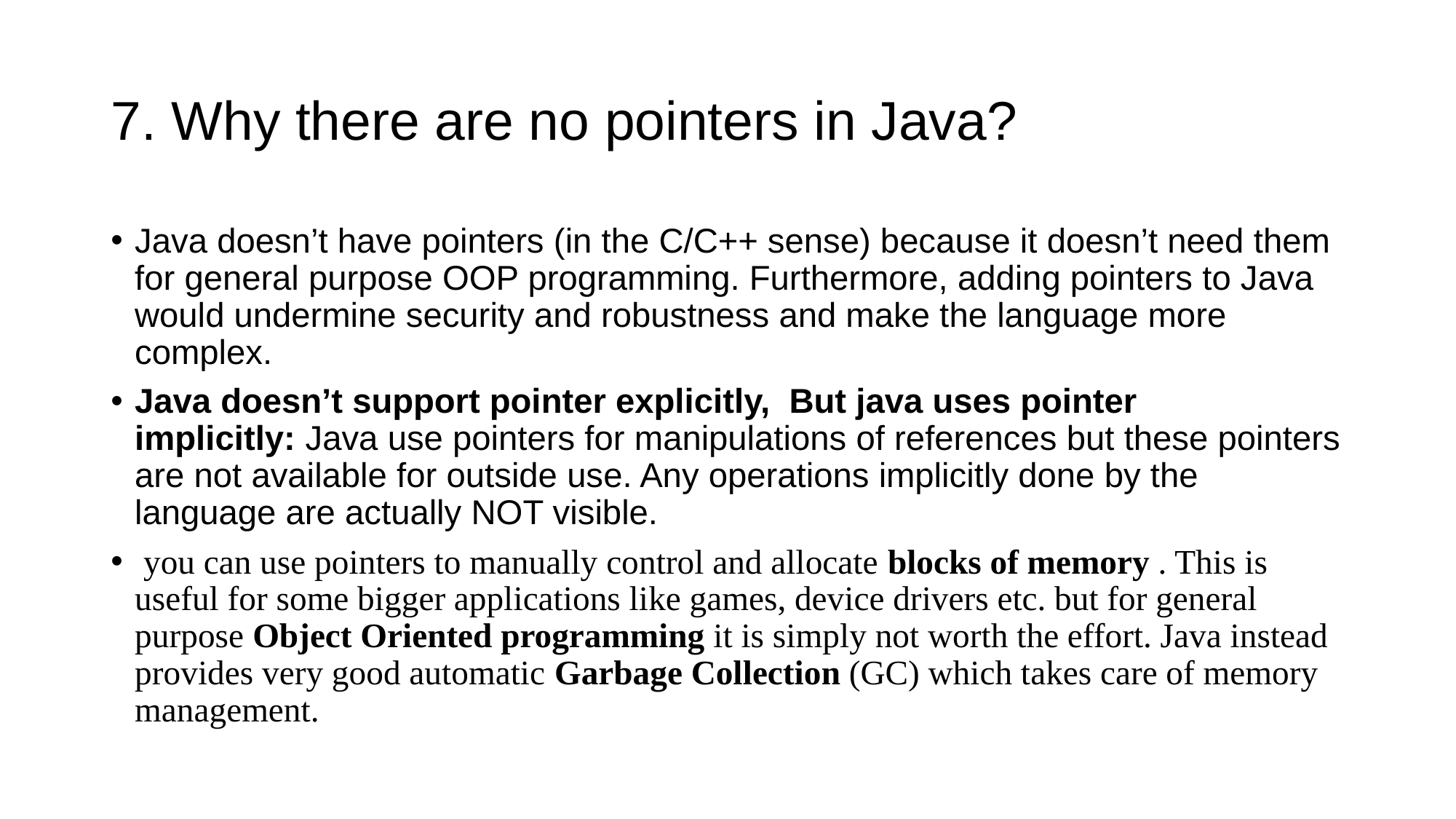

# 7. Why there are no pointers in Java?
Java doesn’t have pointers (in the C/C++ sense) because it doesn’t need them for general purpose OOP programming. Furthermore, adding pointers to Java would undermine security and robustness and make the language more complex.
Java doesn’t support pointer explicitly,  But java uses pointer implicitly: Java use pointers for manipulations of references but these pointers are not available for outside use. Any operations implicitly done by the language are actually NOT visible.
 you can use pointers to manually control and allocate blocks of memory . This is useful for some bigger applications like games, device drivers etc. but for general purpose Object Oriented programming it is simply not worth the effort. Java instead provides very good automatic Garbage Collection (GC) which takes care of memory management.